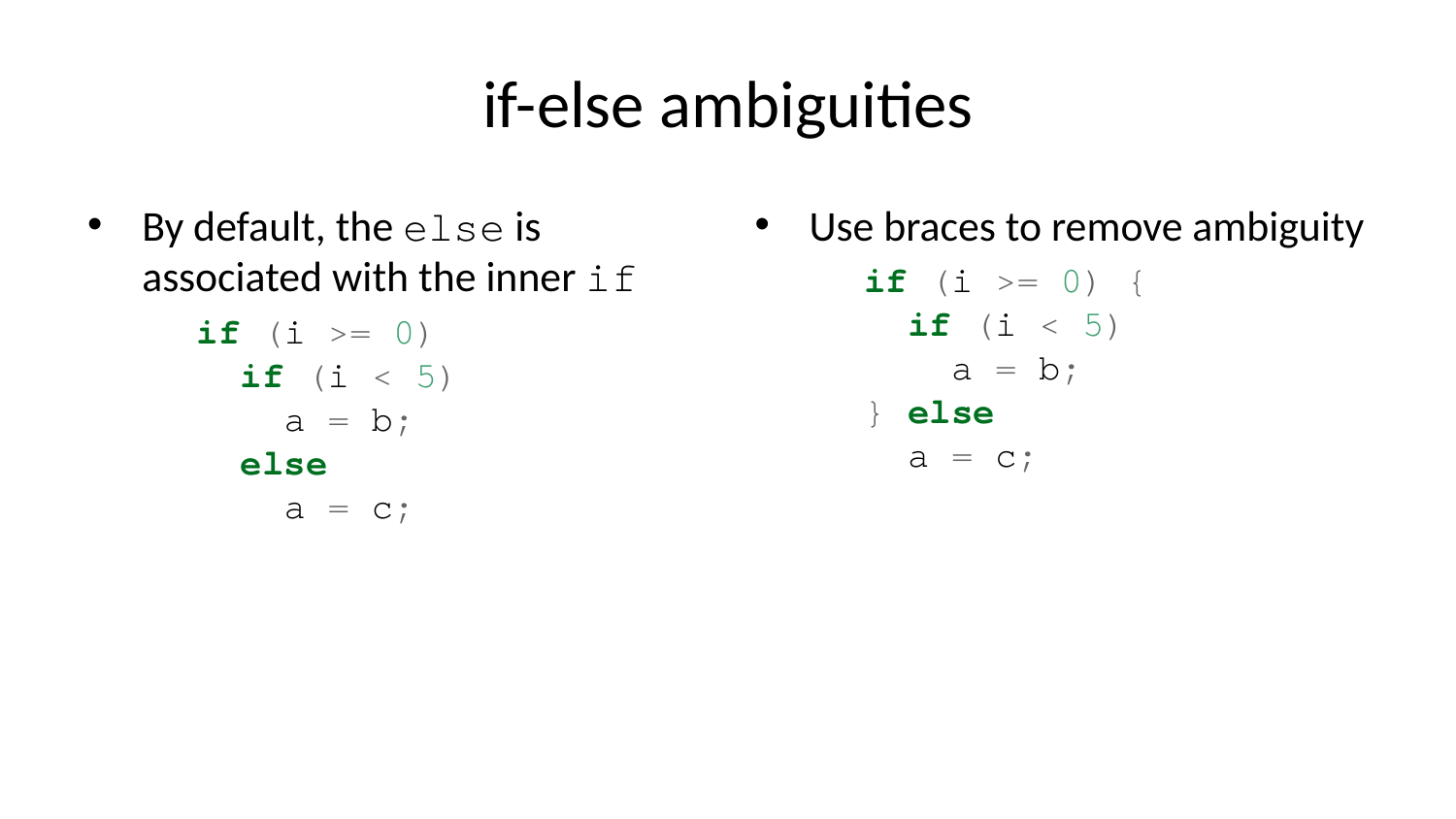

# if-else ambiguities
By default, the else is associated with the inner if
if (i >= 0)
  if (i < 5)
    a = b;
  else
    a = c;
Use braces to remove ambiguity
if (i >= 0) {
  if (i < 5)
    a = b;
} else
  a = c;